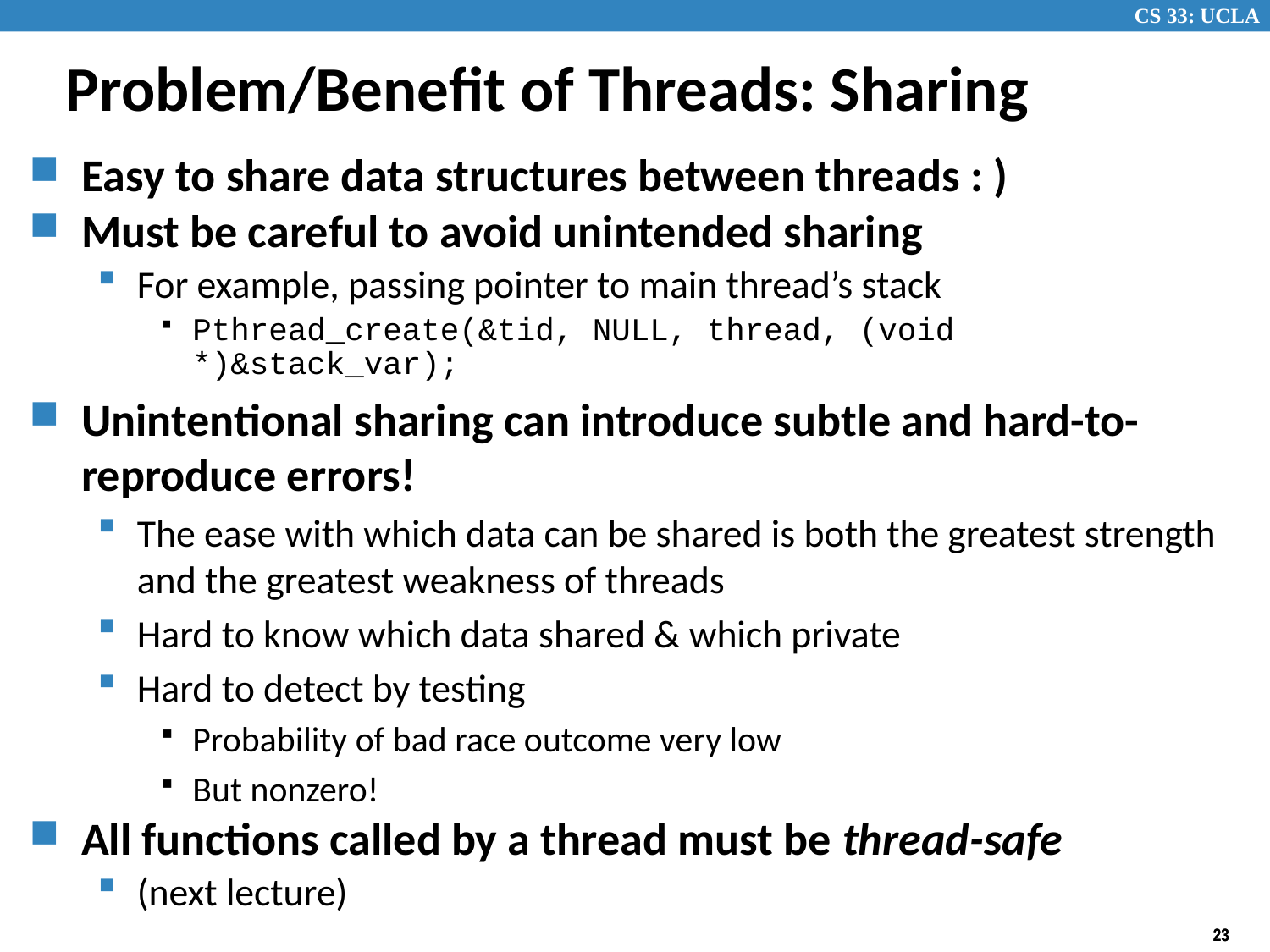

# Problem/Benefit of Threads: Sharing
Easy to share data structures between threads : )
Must be careful to avoid unintended sharing
For example, passing pointer to main thread’s stack
Pthread_create(&tid, NULL, thread, (void *)&stack_var);
Unintentional sharing can introduce subtle and hard-to-reproduce errors!
The ease with which data can be shared is both the greatest strength and the greatest weakness of threads
Hard to know which data shared & which private
Hard to detect by testing
Probability of bad race outcome very low
But nonzero!
All functions called by a thread must be thread-safe
(next lecture)